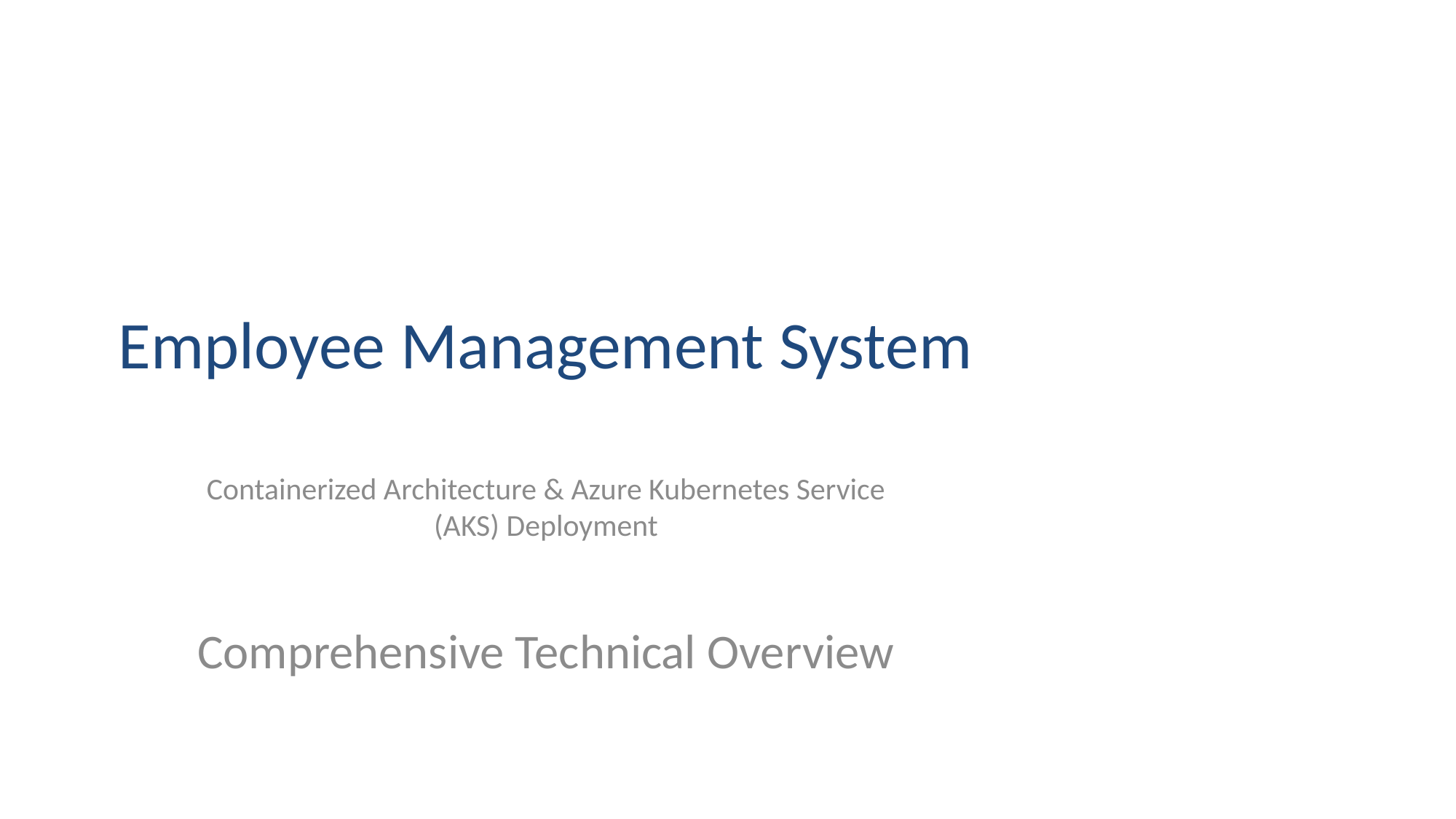

# Employee Management System
Containerized Architecture & Azure Kubernetes Service (AKS) Deployment

Comprehensive Technical Overview